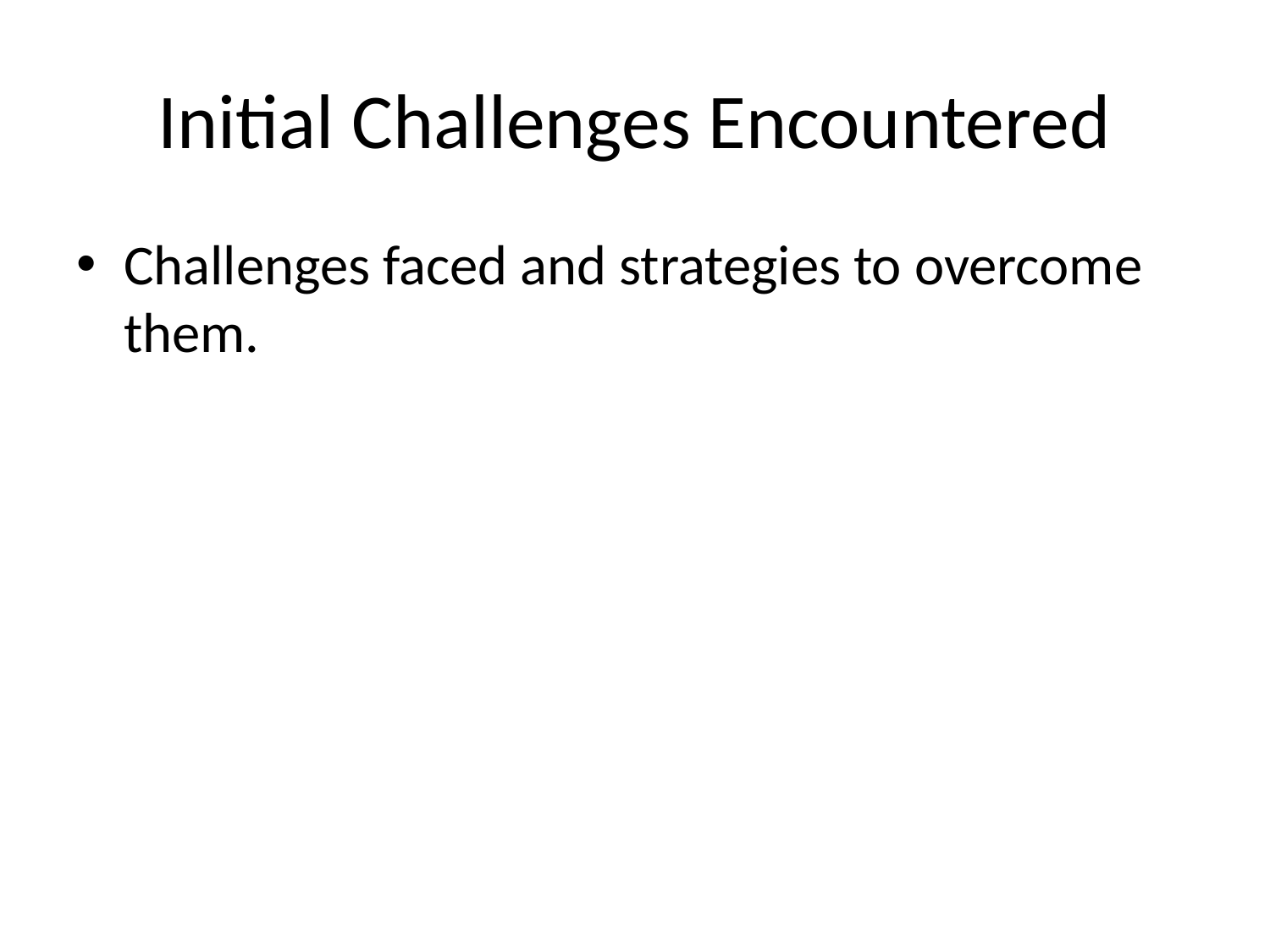

# Initial Challenges Encountered
Challenges faced and strategies to overcome them.